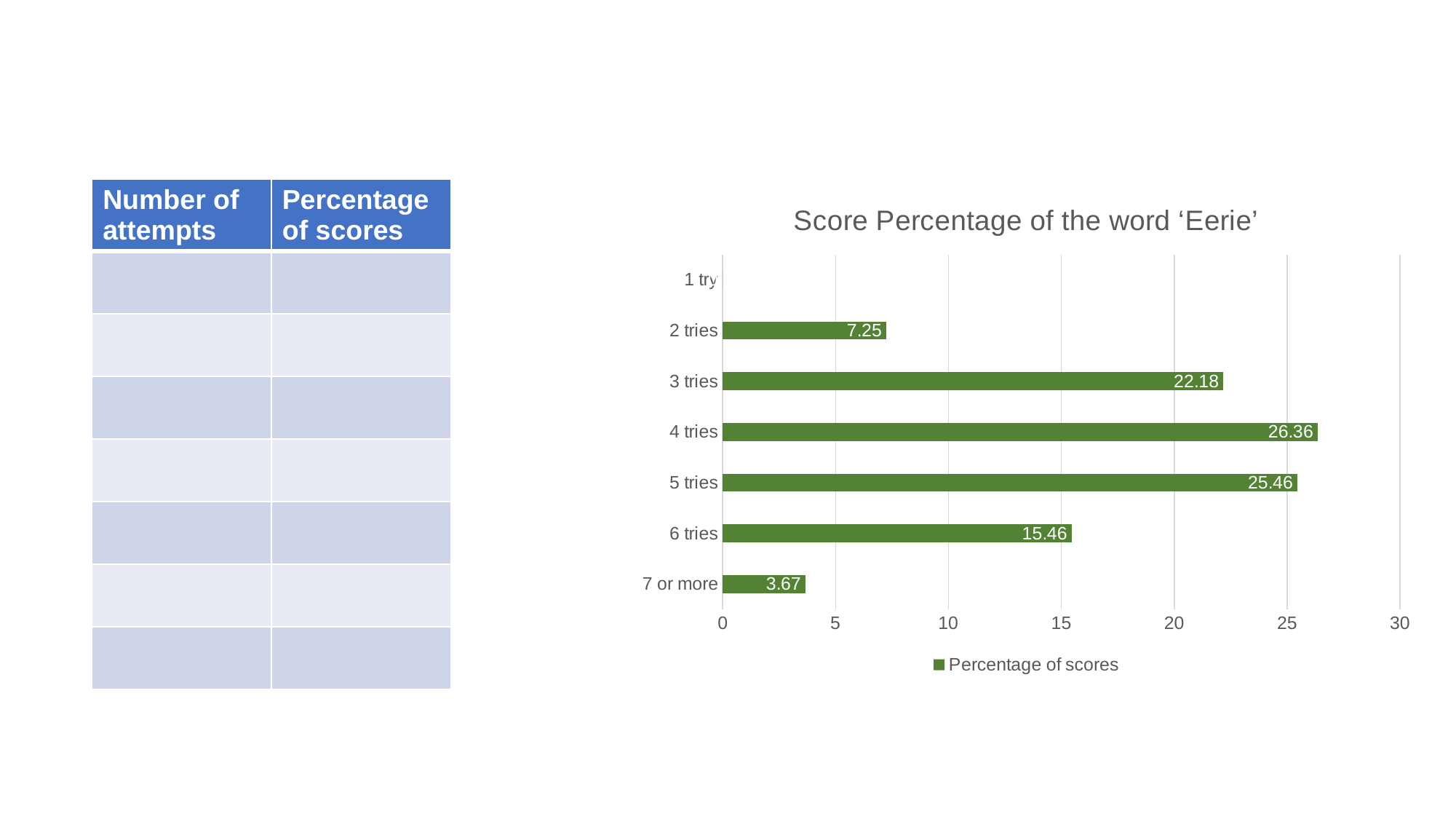

| Number of attempts | Percentage of scores |
| --- | --- |
|  |  |
|  |  |
|  |  |
|  |  |
|  |  |
|  |  |
|  |  |

### Chart: Score Percentage of the word ‘Eerie’

| Category | Percentage of scores |
|---|---|
| 7 or more | 3.67 |
| 6 tries | 15.46 |
| 5 tries | 25.46 |
| 4 tries | 26.36 |
| 3 tries | 22.18 |
| 2 tries | 7.25 |
| 1 try | 0.0 |